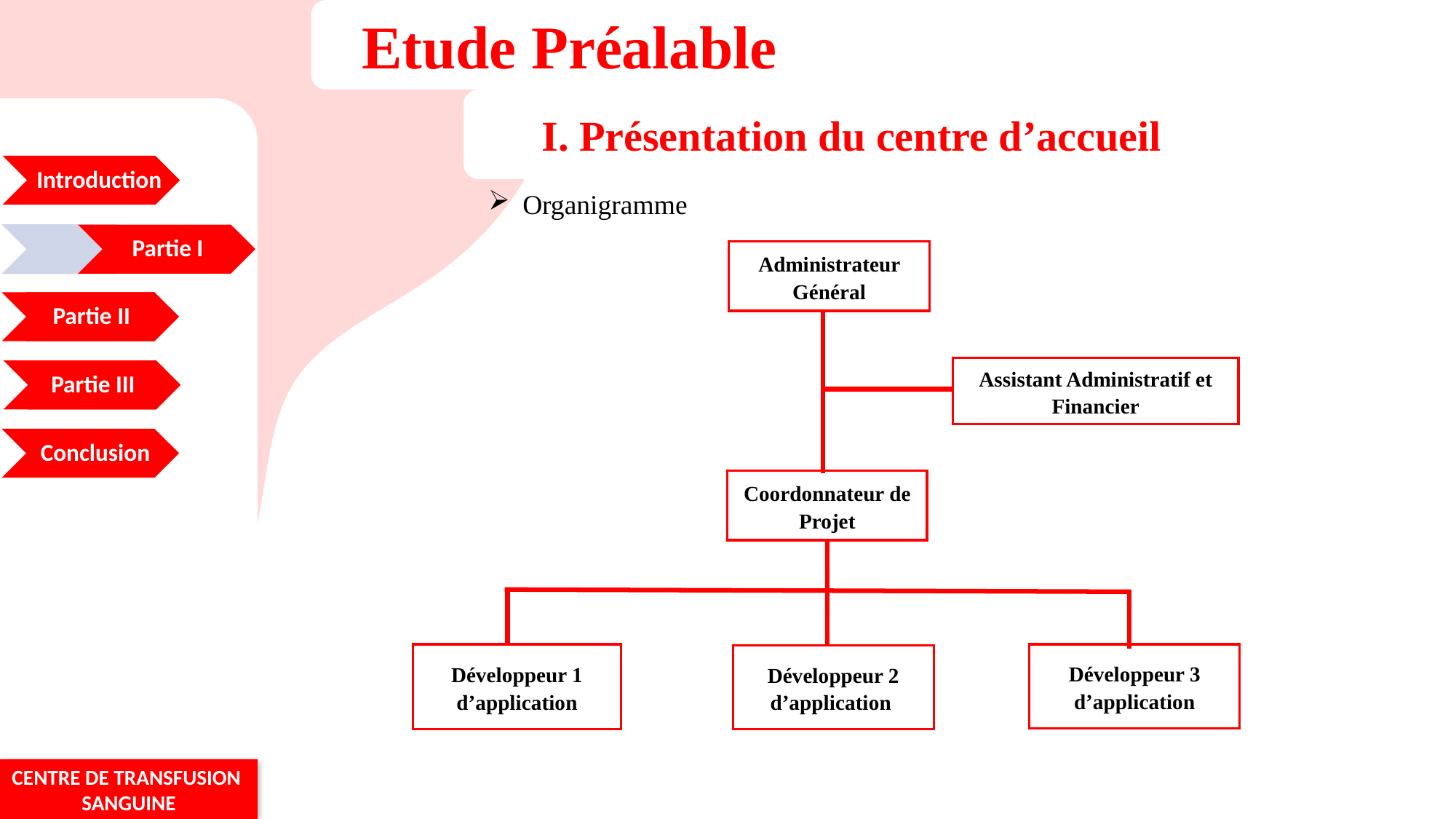

Etude Préalable
I. Présentation du centre d’accueil

Introduction
        .
Organigramme

Partie I

          .
Administrateur Général
Coordonnateur de Projet
Assistant Administratif et Financier
Développeur 2 d’application
Développeur 3 d’application
Développeur 1 d’application

Partie II

Partie III
   Conclusion

CENTRE DE TRANSFUSION  SANGUINE